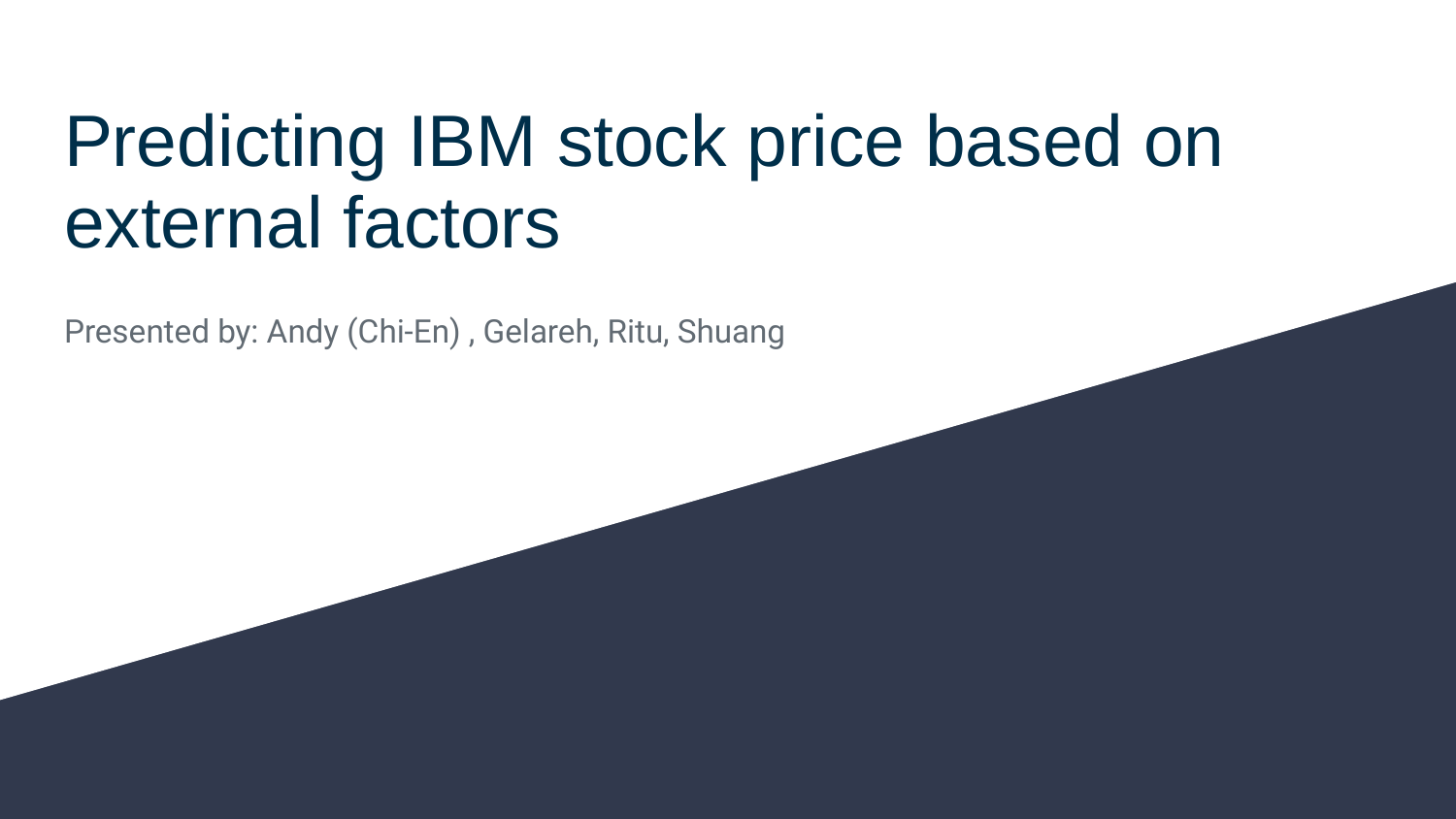

# Predicting IBM stock price based on external factors
Presented by: Andy (Chi-En) , Gelareh, Ritu, Shuang